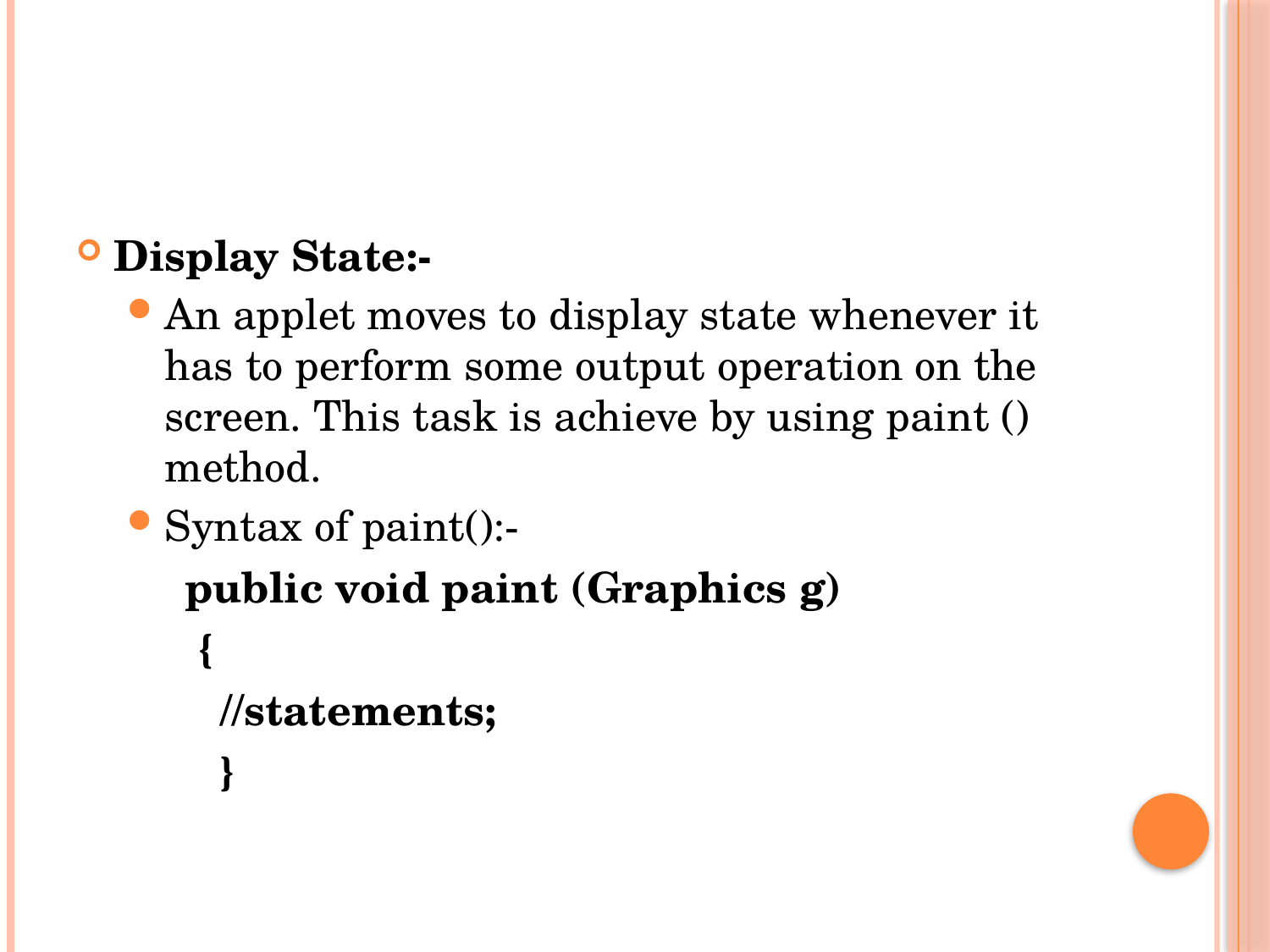

#
Display State:-
An applet moves to display state whenever it has to perform some output operation on the screen. This task is achieve by using paint () method.
Syntax of paint():-
         public void paint (Graphics g)
          {
            //statements;
            }